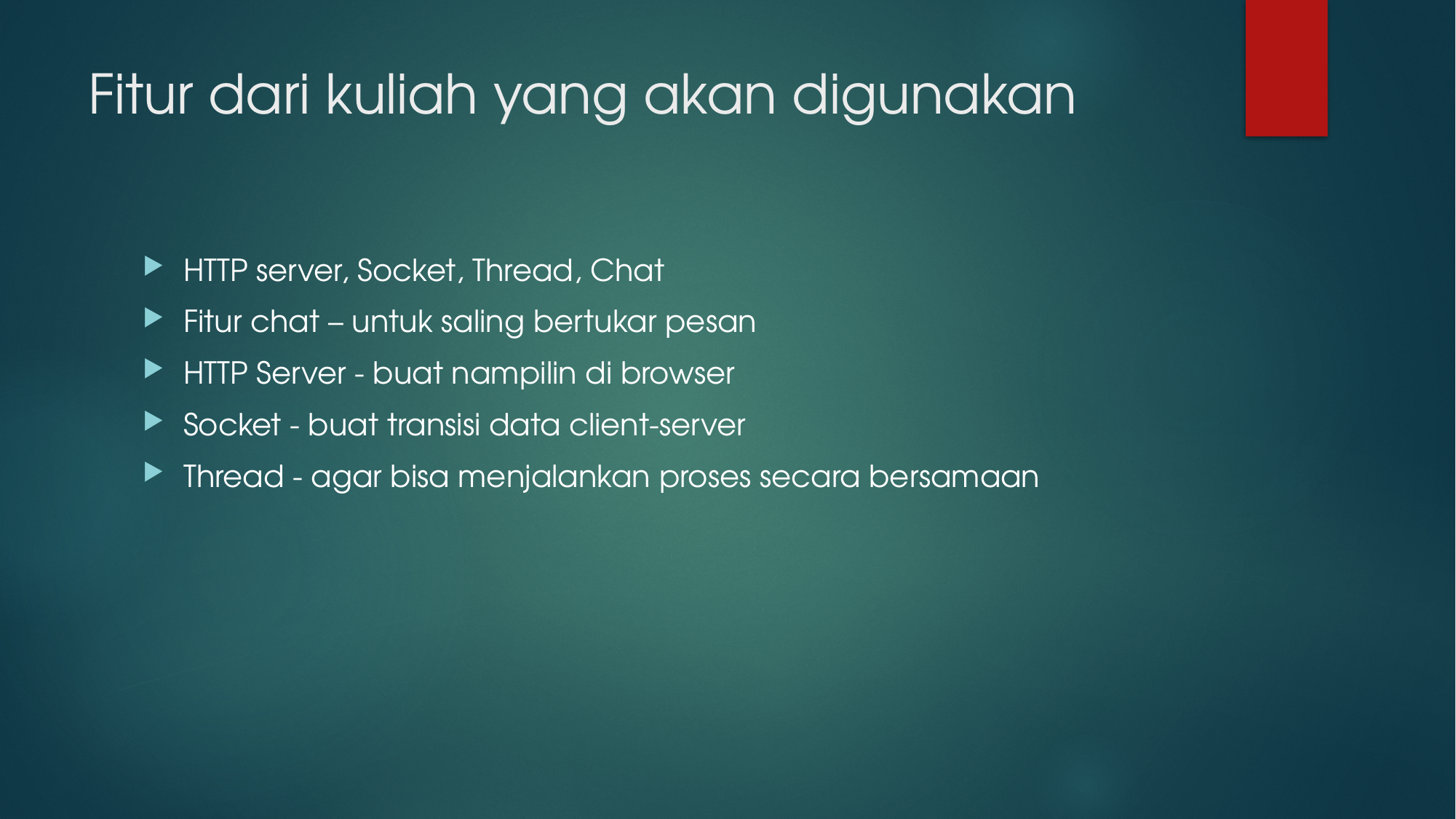

# Fitur dari kuliah yang akan digunakan
HTTP server, Socket, Thread, Chat
Fitur chat – untuk saling bertukar pesan
HTTP Server - buat nampilin di browser
Socket - buat transisi data client-server
Thread - agar bisa menjalankan proses secara bersamaan